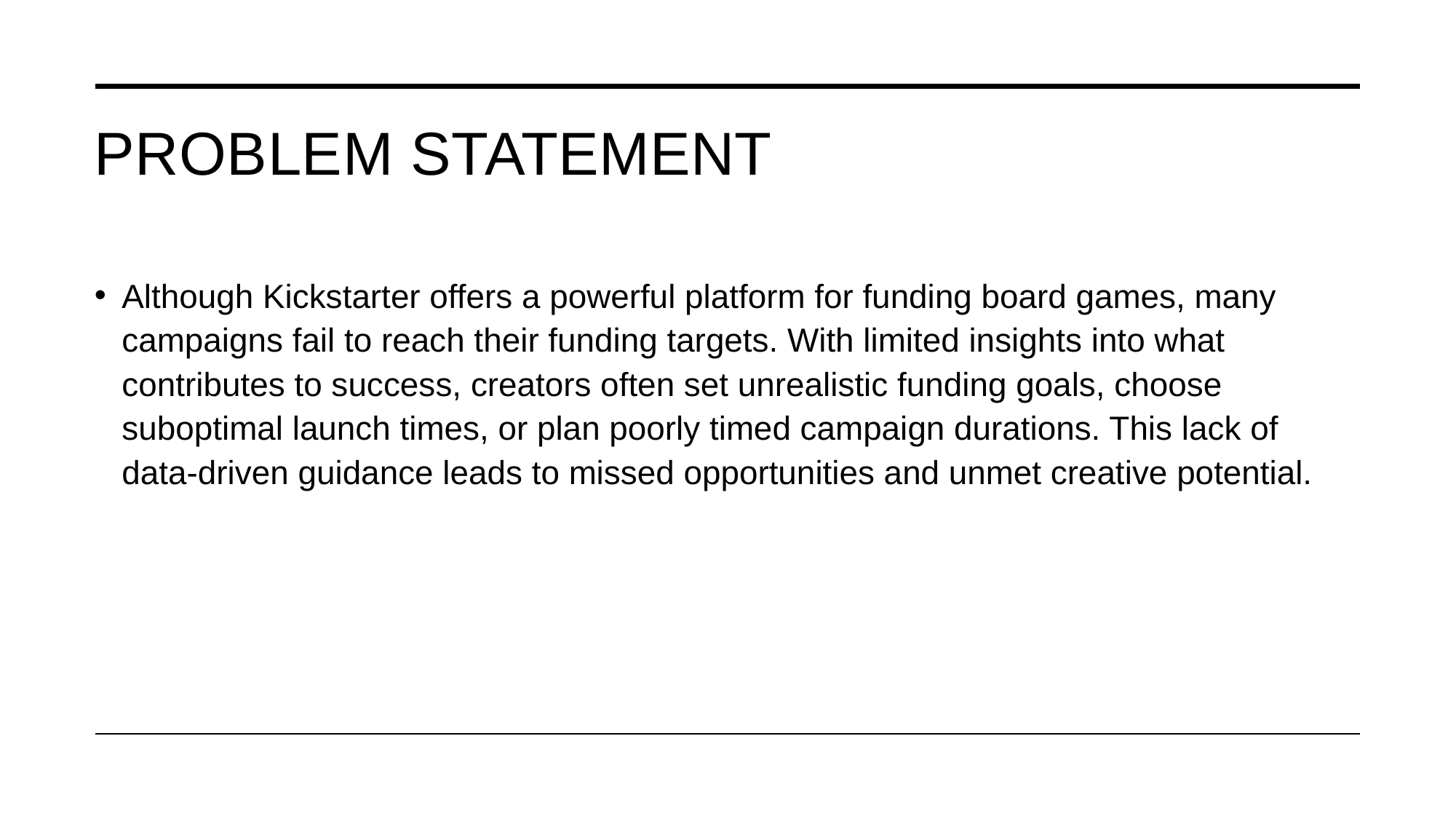

# Problem Statement
Although Kickstarter offers a powerful platform for funding board games, many campaigns fail to reach their funding targets. With limited insights into what contributes to success, creators often set unrealistic funding goals, choose suboptimal launch times, or plan poorly timed campaign durations. This lack of data-driven guidance leads to missed opportunities and unmet creative potential.